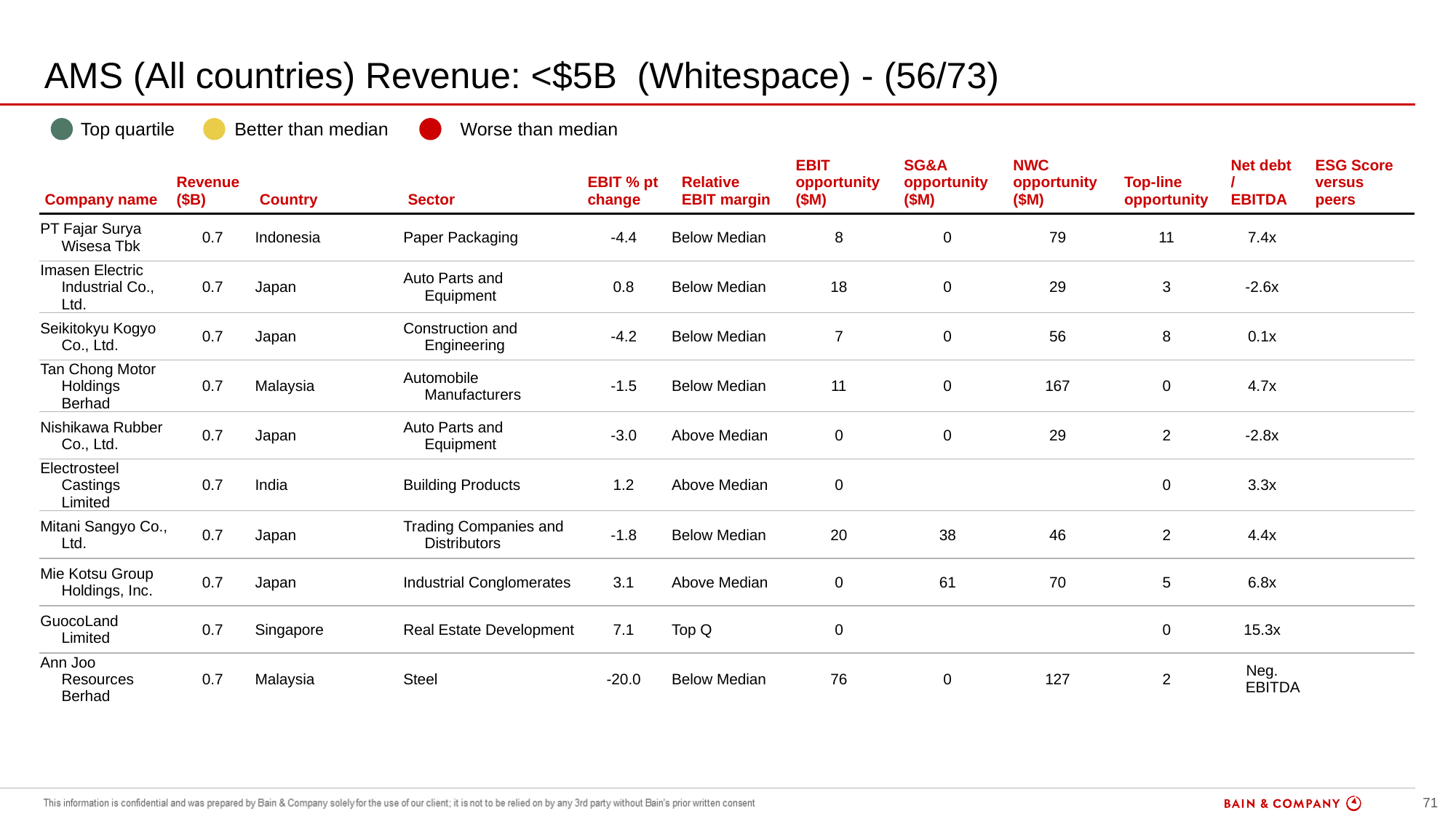

# AMS (All countries) Revenue: <$5B  (Whitespace) - (56/73)
|  | Top quartile |  | Better than median |  | Worse than median |
| --- | --- | --- | --- | --- | --- |
| Company name | Revenue ($B) | Country | Sector | EBIT % pt change | Relative EBIT margin | EBIT opportunity ($M) | SG&A opportunity ($M) | NWC opportunity ($M) | Top-line opportunity | Net debt / EBITDA | ESG Score versus peers |
| --- | --- | --- | --- | --- | --- | --- | --- | --- | --- | --- | --- |
| PT Fajar Surya Wisesa Tbk | 0.7 | Indonesia | Paper Packaging | -4.4 | Below Median | 8 | 0 | 79 | 11 | 7.4x |  |
| Imasen Electric Industrial Co., Ltd. | 0.7 | Japan | Auto Parts and Equipment | 0.8 | Below Median | 18 | 0 | 29 | 3 | -2.6x |  |
| Seikitokyu Kogyo Co., Ltd. | 0.7 | Japan | Construction and Engineering | -4.2 | Below Median | 7 | 0 | 56 | 8 | 0.1x |  |
| Tan Chong Motor Holdings Berhad | 0.7 | Malaysia | Automobile Manufacturers | -1.5 | Below Median | 11 | 0 | 167 | 0 | 4.7x |  |
| Nishikawa Rubber Co., Ltd. | 0.7 | Japan | Auto Parts and Equipment | -3.0 | Above Median | 0 | 0 | 29 | 2 | -2.8x |  |
| Electrosteel Castings Limited | 0.7 | India | Building Products | 1.2 | Above Median | 0 |  |  | 0 | 3.3x |  |
| Mitani Sangyo Co., Ltd. | 0.7 | Japan | Trading Companies and Distributors | -1.8 | Below Median | 20 | 38 | 46 | 2 | 4.4x |  |
| Mie Kotsu Group Holdings, Inc. | 0.7 | Japan | Industrial Conglomerates | 3.1 | Above Median | 0 | 61 | 70 | 5 | 6.8x |  |
| GuocoLand Limited | 0.7 | Singapore | Real Estate Development | 7.1 | Top Q | 0 |  |  | 0 | 15.3x |  |
| Ann Joo Resources Berhad | 0.7 | Malaysia | Steel | -20.0 | Below Median | 76 | 0 | 127 | 2 | Neg. EBITDA |  |